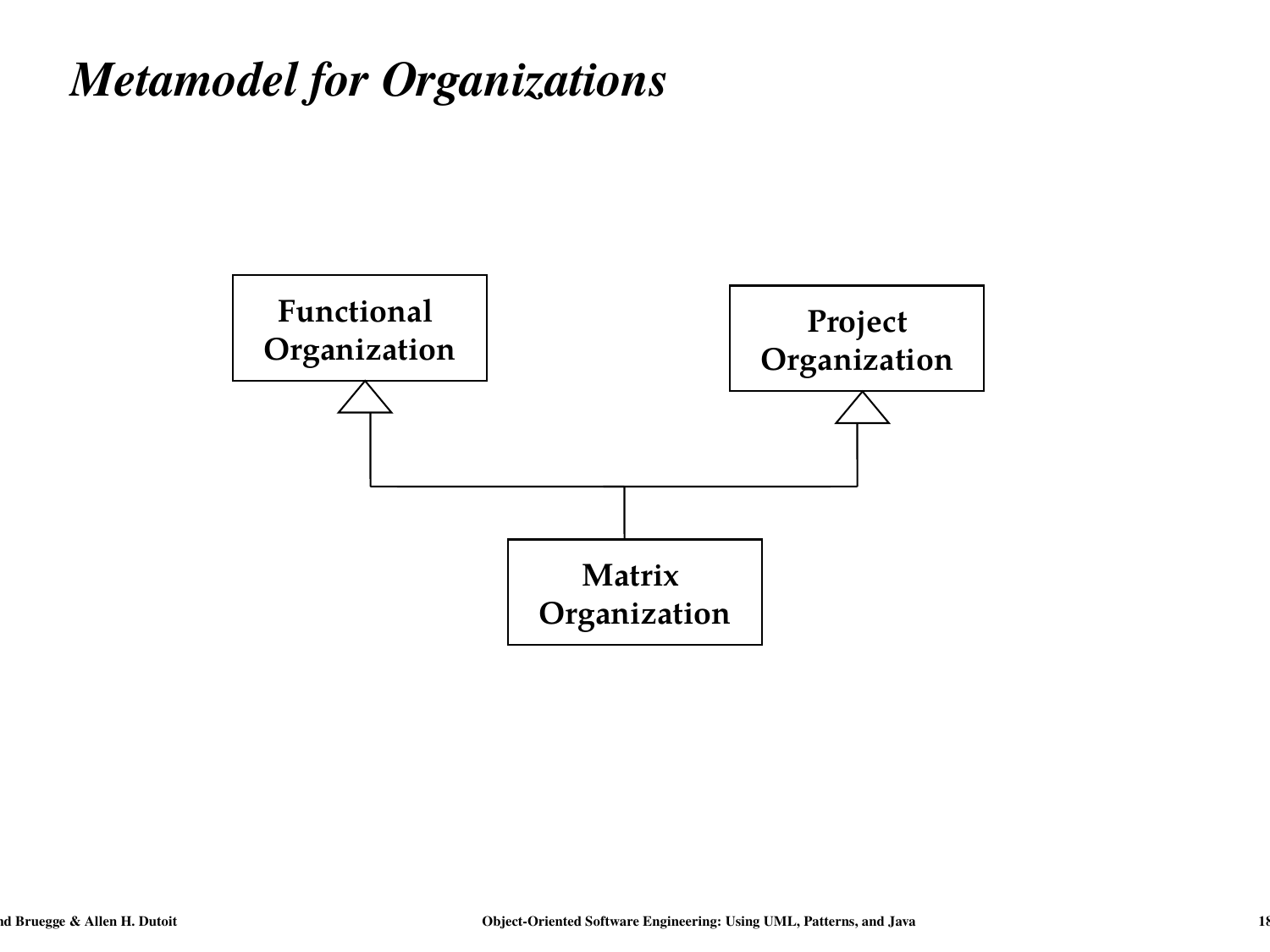

# Metamodel for Organizations
Functional
Organization
Project
Organization

Matrix
Organization